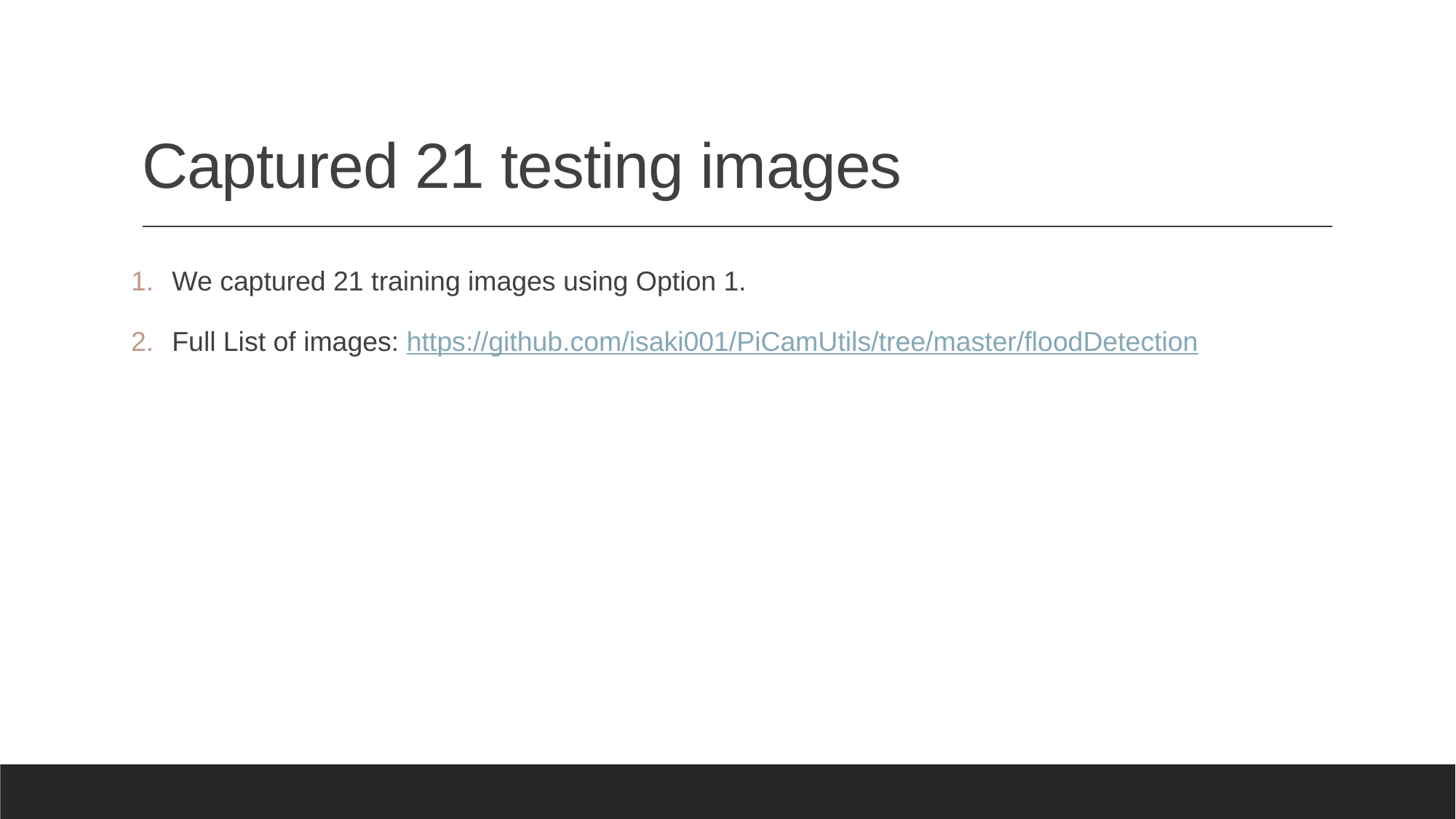

# Captured 21 testing images
We captured 21 training images using Option 1.
Full List of images: https://github.com/isaki001/PiCamUtils/tree/master/floodDetection